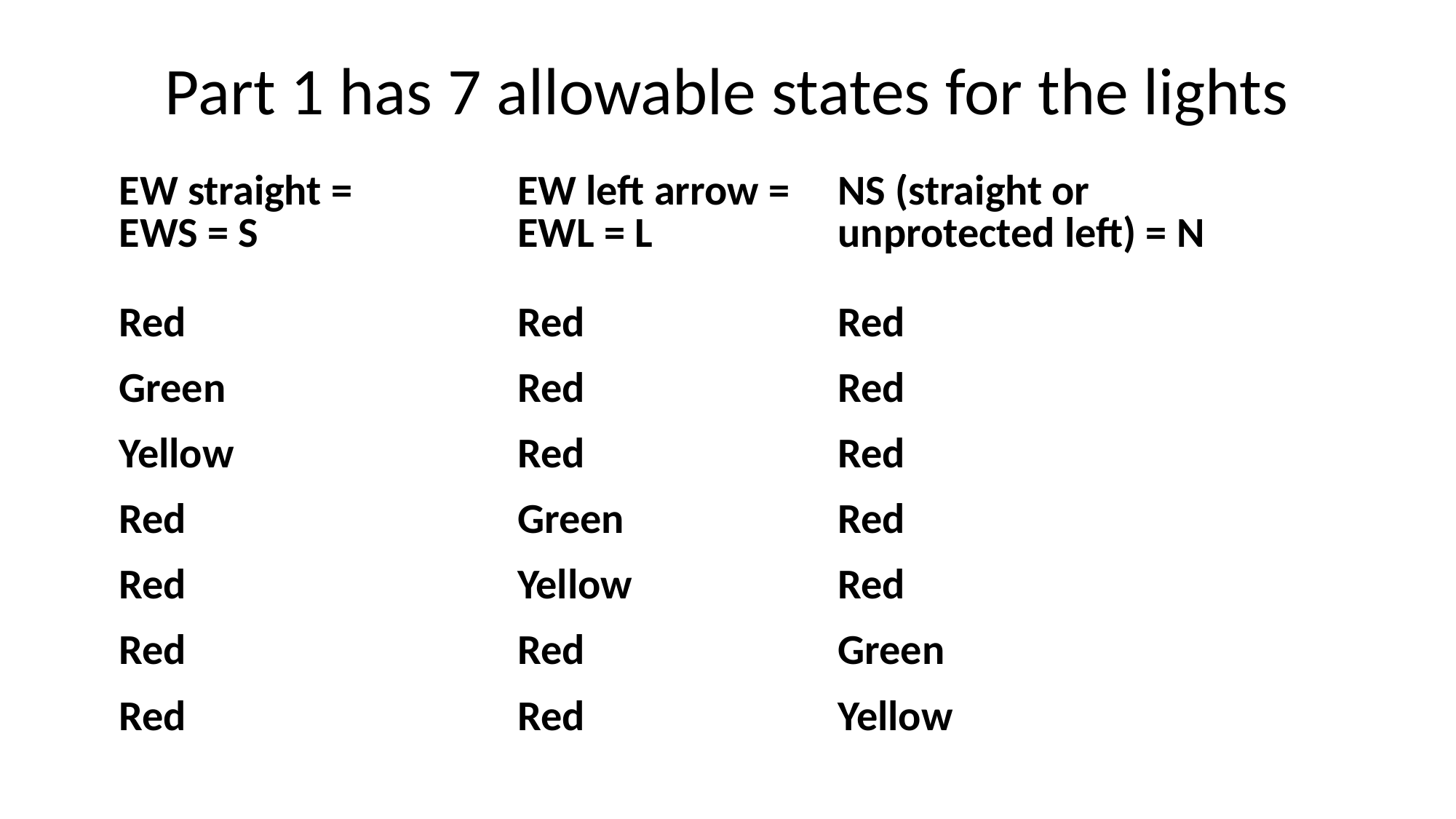

# Part 1 has 7 allowable states for the lights
| EW straight = EWS = S | EW left arrow = EWL = L | NS (straight or unprotected left) = N |
| --- | --- | --- |
| Red | Red | Red |
| Green | Red | Red |
| Yellow | Red | Red |
| Red | Green | Red |
| Red | Yellow | Red |
| Red | Red | Green |
| Red | Red | Yellow |